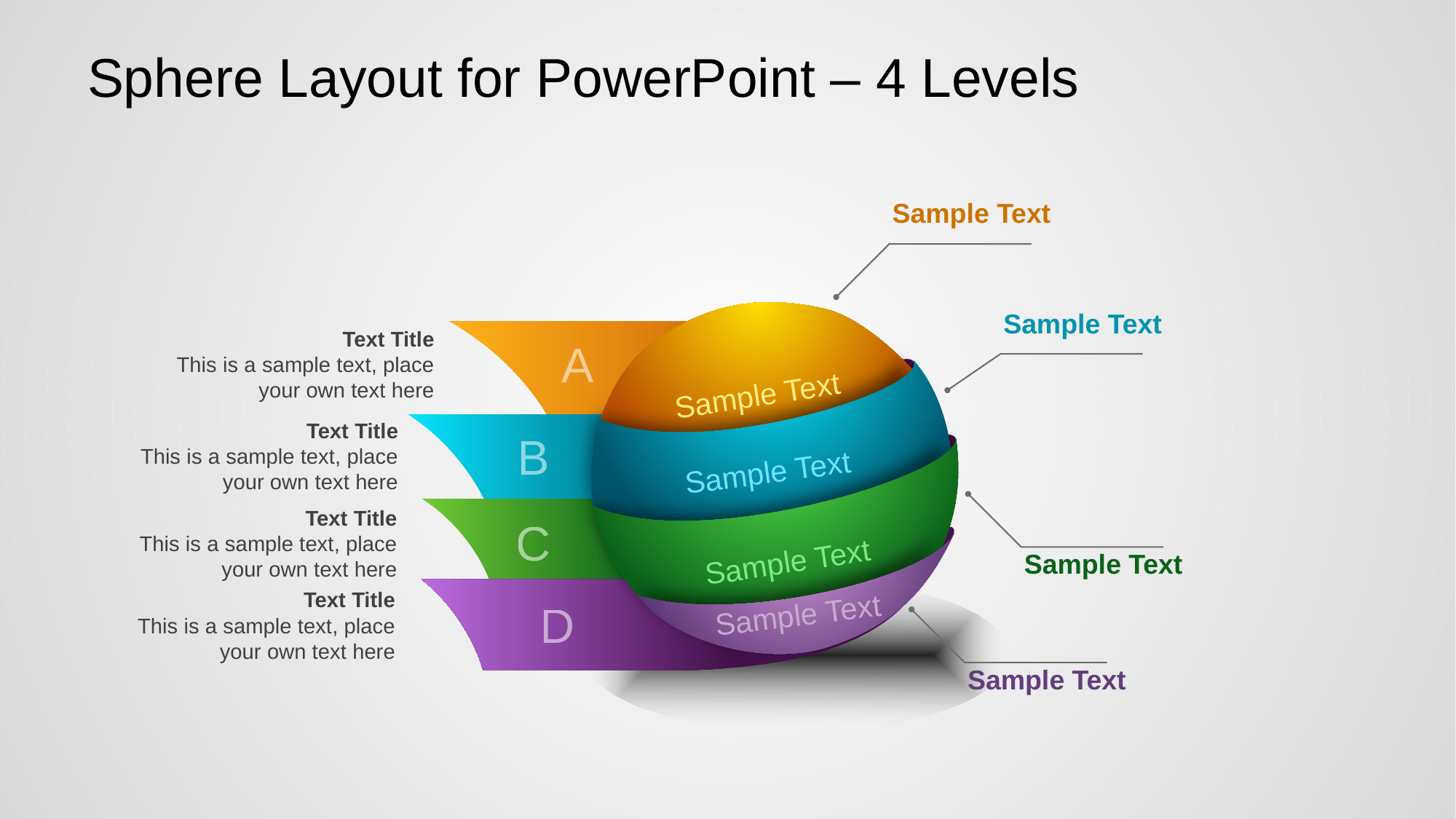

# Sphere Layout for PowerPoint – 4 Levels
Sample Text

Text Title
This is a sample text, place your own text here
Sample Text

A

Sample Text
Text Title
This is a sample text, place your own text here

B

Sample Text

Text Title
This is a sample text, place your own text here
C

Sample Text
Sample Text

Text Title
This is a sample text, place your own text here
D

Sample Text
Sample Text